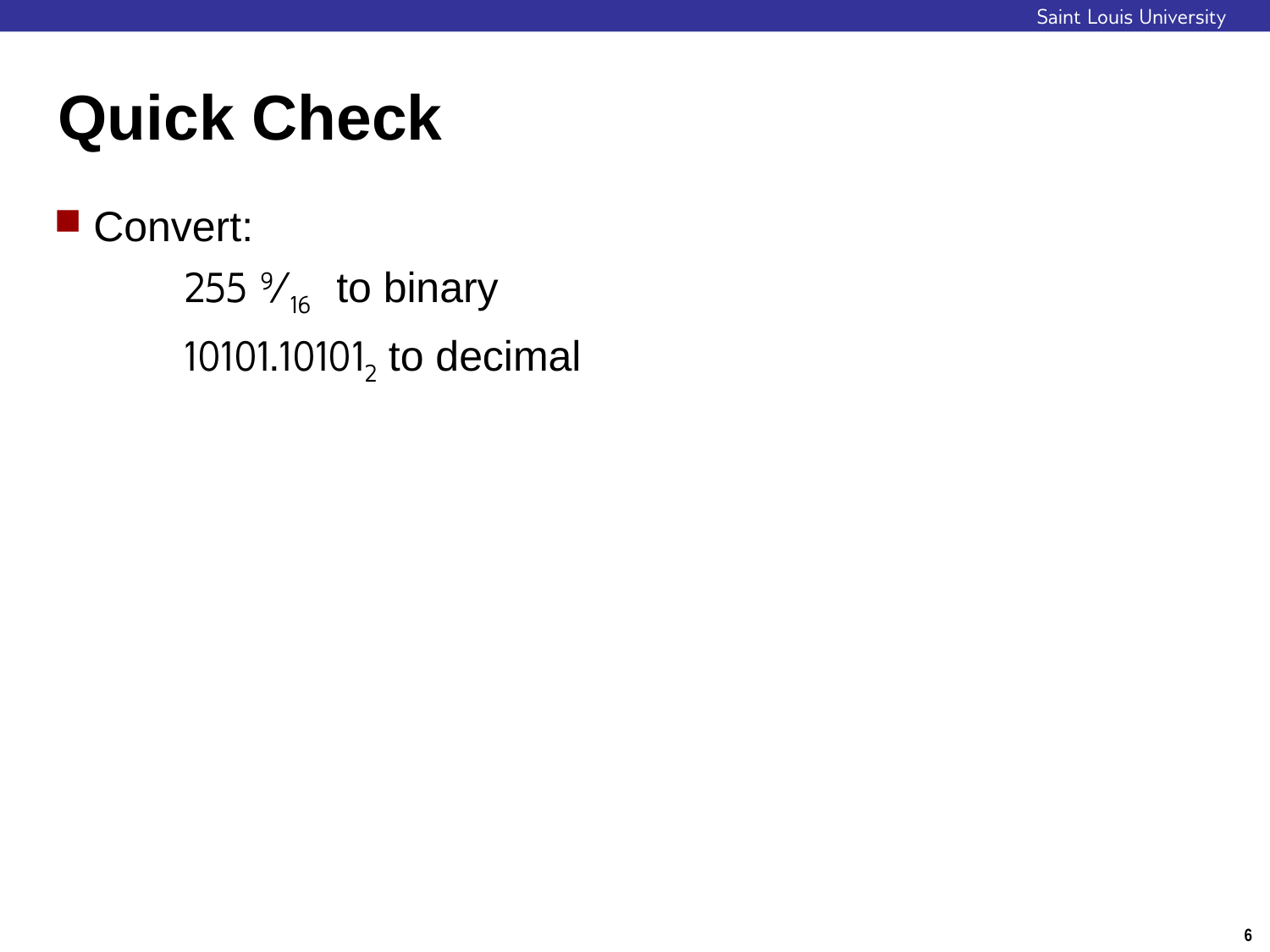

# Quick Check
Convert:
	255 9⁄16  to binary
	10101.101012 to decimal